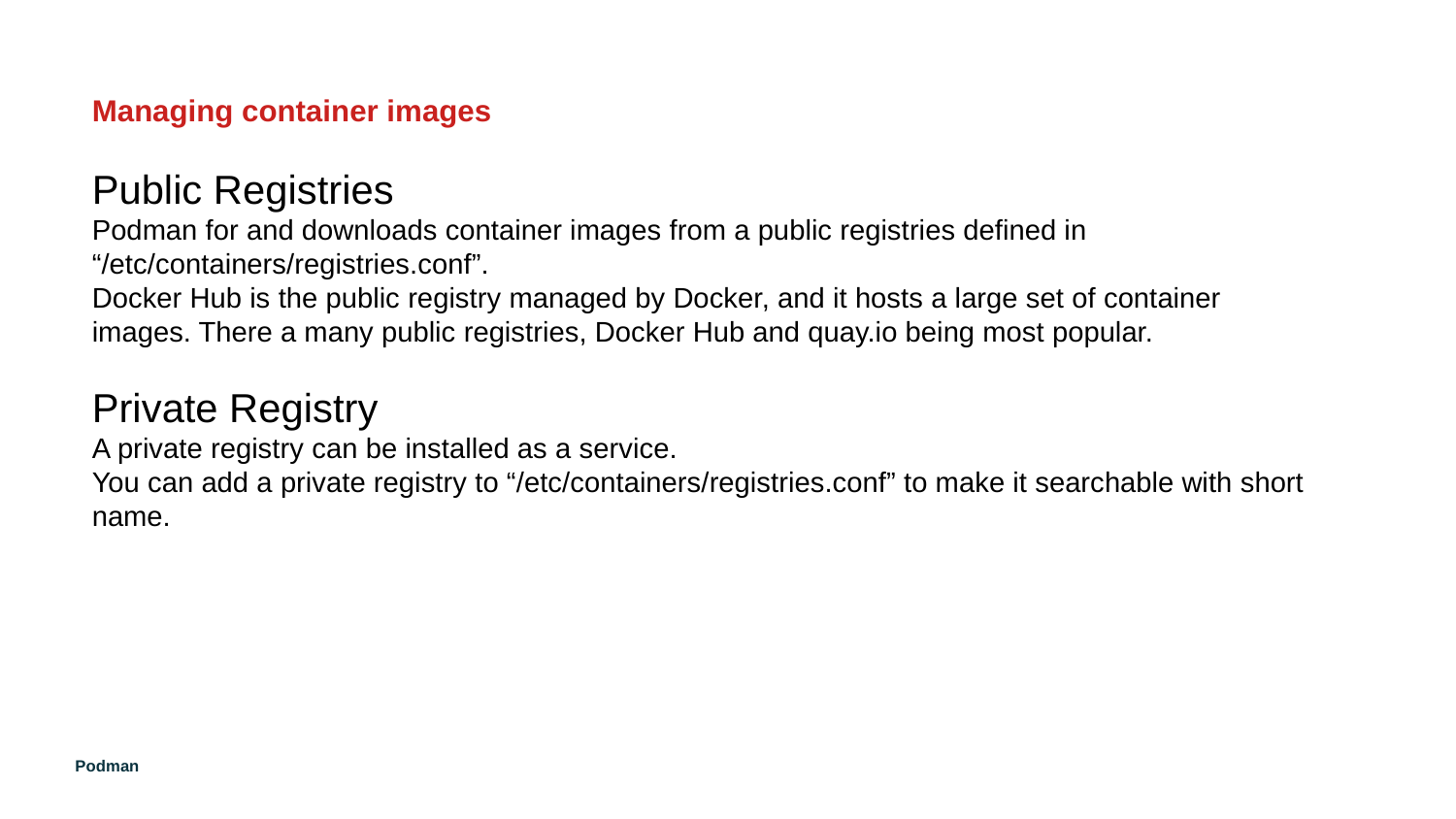

Managing container images

Public Registries
Podman for and downloads container images from a public registries defined in “/etc/containers/registries.conf”.
Docker Hub is the public registry managed by Docker, and it hosts a large set of container images. There a many public registries, Docker Hub and quay.io being most popular.

Private Registry
A private registry can be installed as a service.
You can add a private registry to “/etc/containers/registries.conf” to make it searchable with short name.

Podman